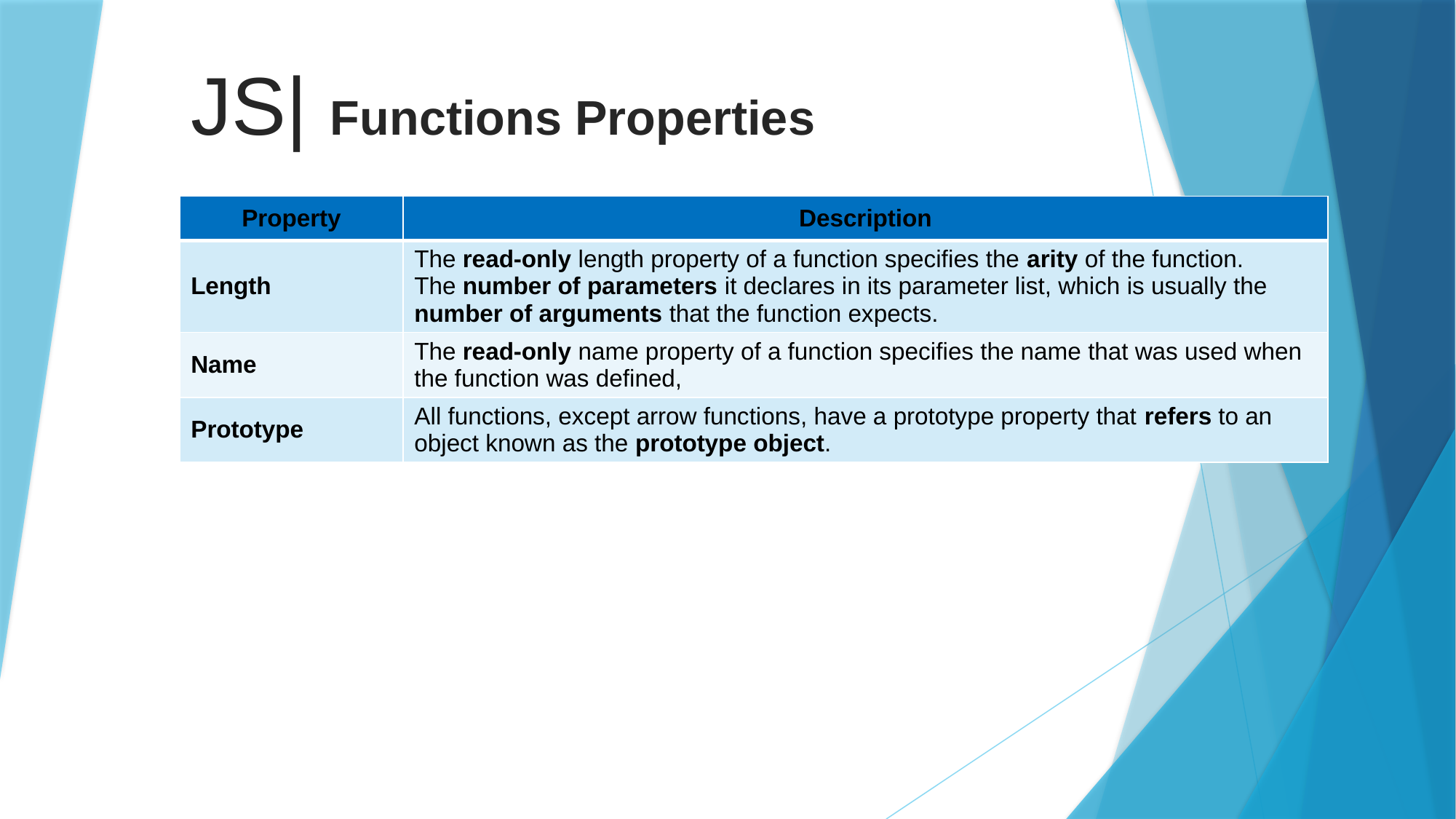

# JS| Functions Properties
| Property | Description |
| --- | --- |
| Length | The read-only length property of a function specifies the arity of the function. The number of parameters it declares in its parameter list, which is usually the number of arguments that the function expects. |
| Name | The read-only name property of a function specifies the name that was used when the function was defined, |
| Prototype | All functions, except arrow functions, have a prototype property that refers to an object known as the prototype object. |